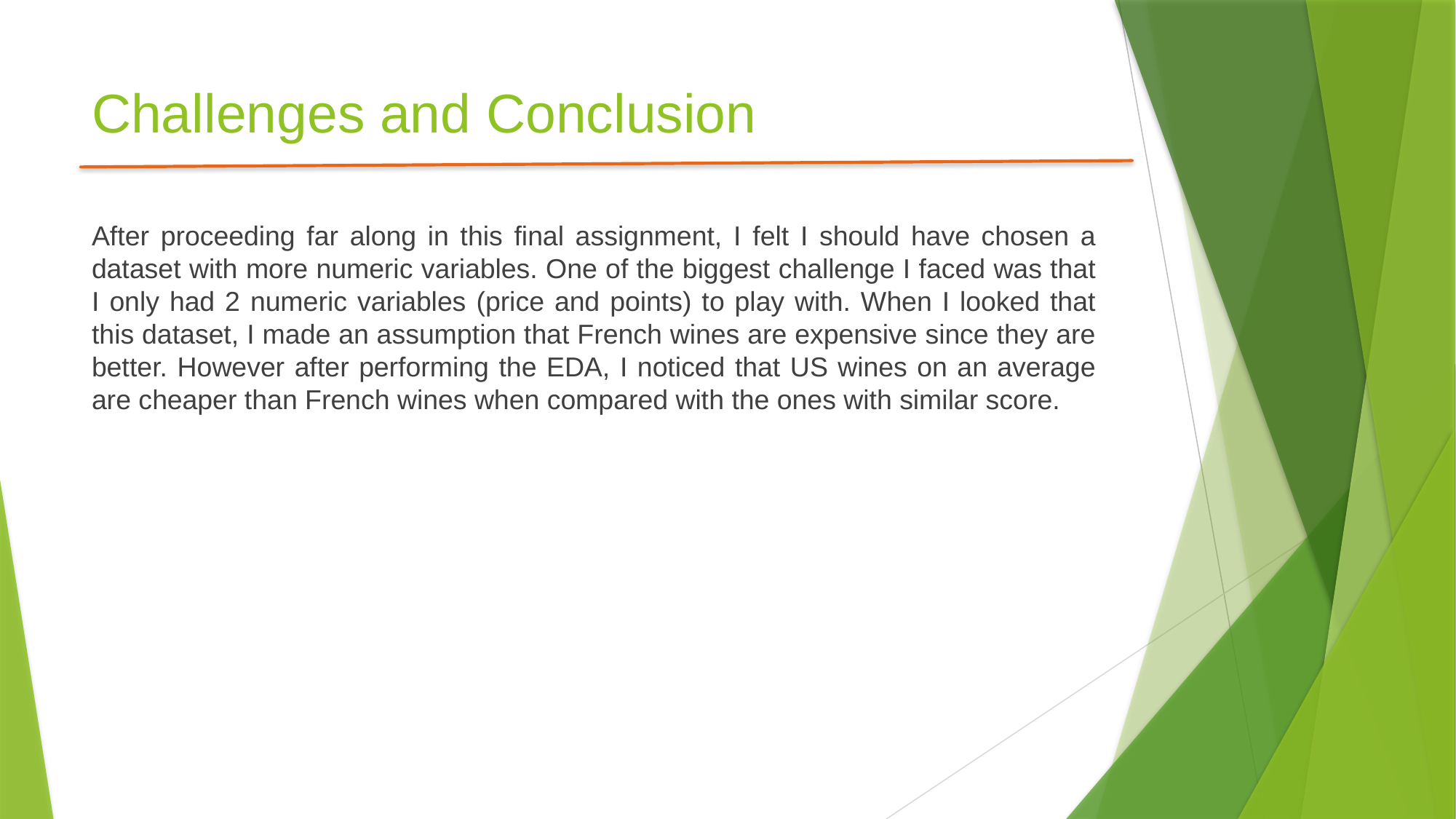

# Challenges and Conclusion
After proceeding far along in this final assignment, I felt I should have chosen a dataset with more numeric variables. One of the biggest challenge I faced was that I only had 2 numeric variables (price and points) to play with. When I looked that this dataset, I made an assumption that French wines are expensive since they are better. However after performing the EDA, I noticed that US wines on an average are cheaper than French wines when compared with the ones with similar score.